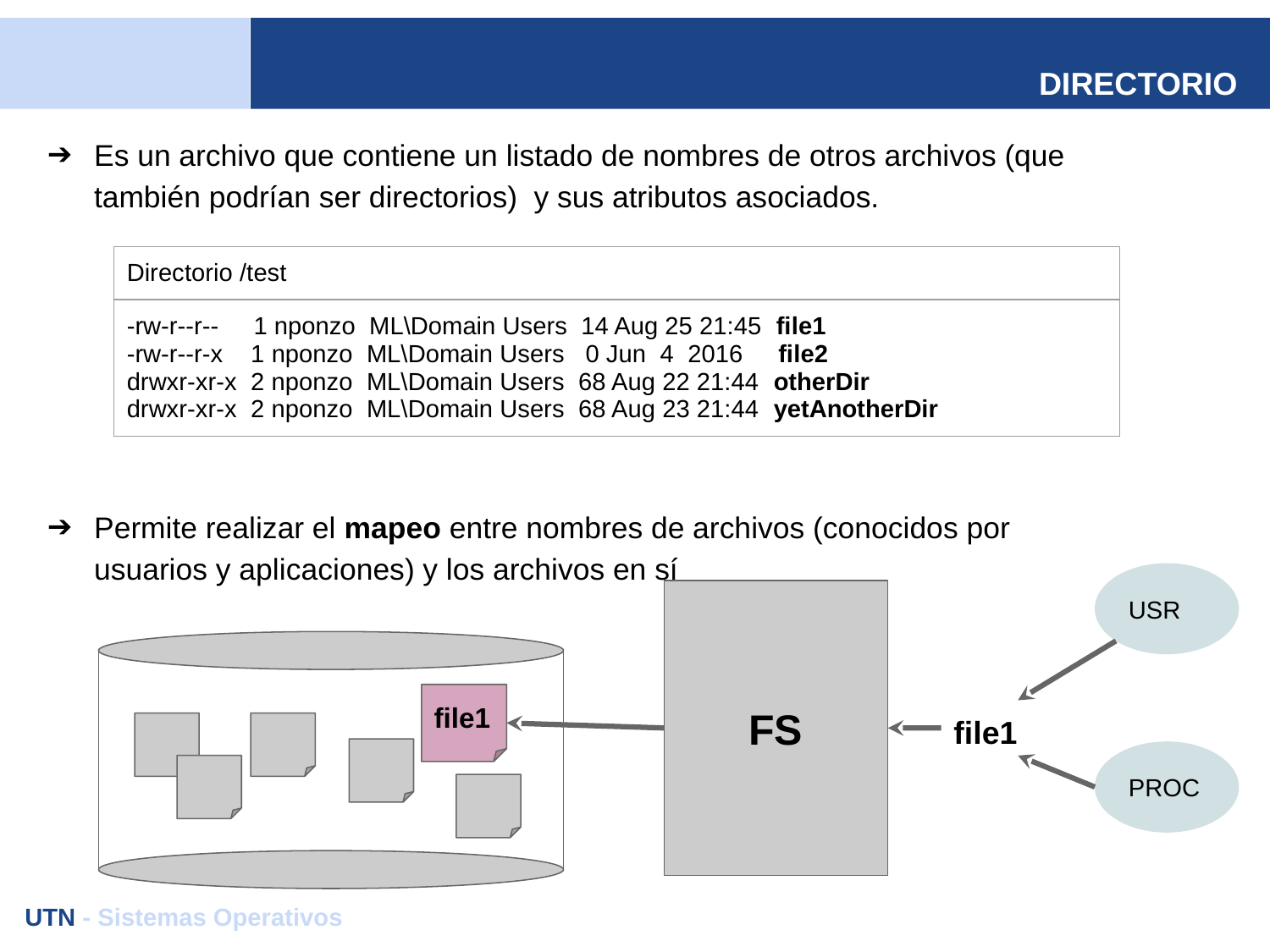

# DIRECTORIO
Es un archivo que contiene un listado de nombres de otros archivos (que también podrían ser directorios)  y sus atributos asociados.

Permite realizar el mapeo entre nombres de archivos (conocidos por usuarios y aplicaciones) y los archivos en sí

| Directorio /test |
| --- |
| -rw-r--r-- 1 nponzo ML\Domain Users 14 Aug 25 21:45 file1 -rw-r--r-x 1 nponzo ML\Domain Users 0 Jun 4 2016 file2 drwxr-xr-x 2 nponzo ML\Domain Users 68 Aug 22 21:44 otherDir drwxr-xr-x 2 nponzo ML\Domain Users 68 Aug 23 21:44 yetAnotherDir |
USR
FS

file1
file1

PROC

UTN - Sistemas Operativos